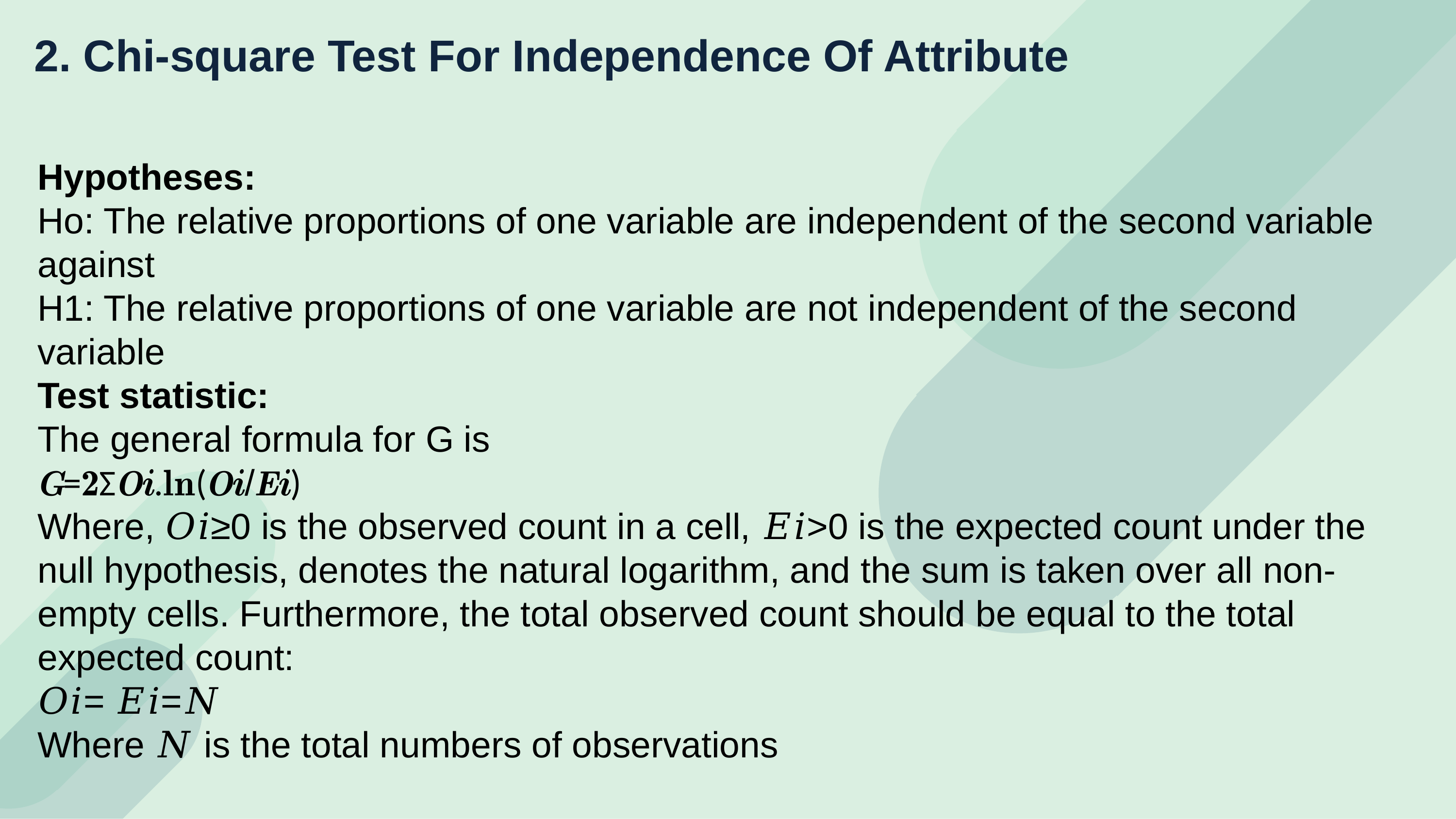

# 2. Chi-square Test For Independence Of Attribute
Hypotheses:
Ho: The relative proportions of one variable are independent of the second variable
against
H1: The relative proportions of one variable are not independent of the second variable
Test statistic:
The general formula for G is
𝑮=𝟐Σ𝑶𝒊.𝐥𝐧(𝑶𝒊/𝑬𝒊)
Where, 𝑂𝑖≥0 is the observed count in a cell, 𝐸𝑖>0 is the expected count under the null hypothesis, denotes the natural logarithm, and the sum is taken over all non-empty cells. Furthermore, the total observed count should be equal to the total expected count:
𝑂𝑖= 𝐸𝑖=𝑁
Where 𝑁 is the total numbers of observations